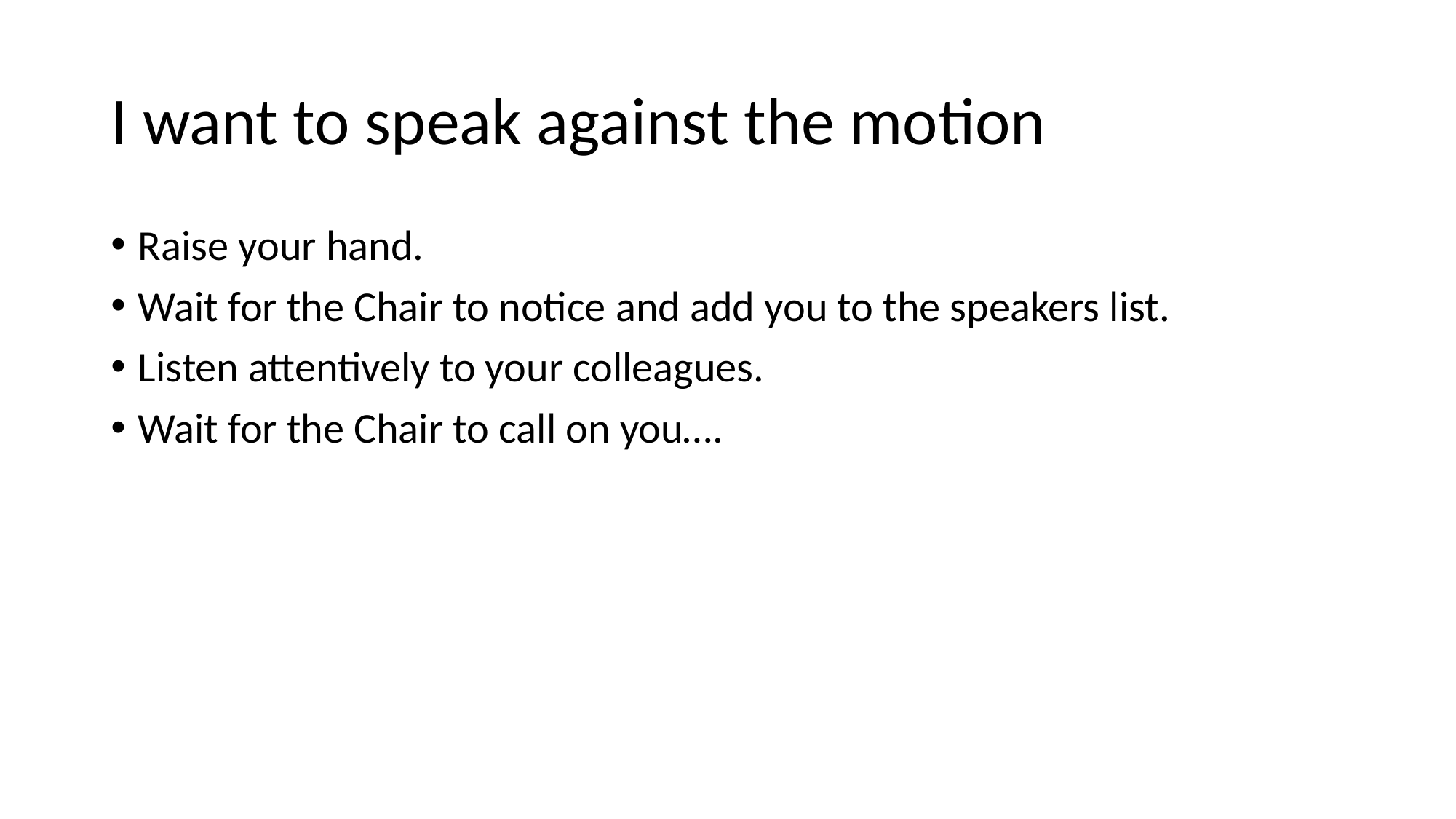

# I want to speak against the motion
Raise your hand.
Wait for the Chair to notice and add you to the speakers list.
Listen attentively to your colleagues.
Wait for the Chair to call on you….